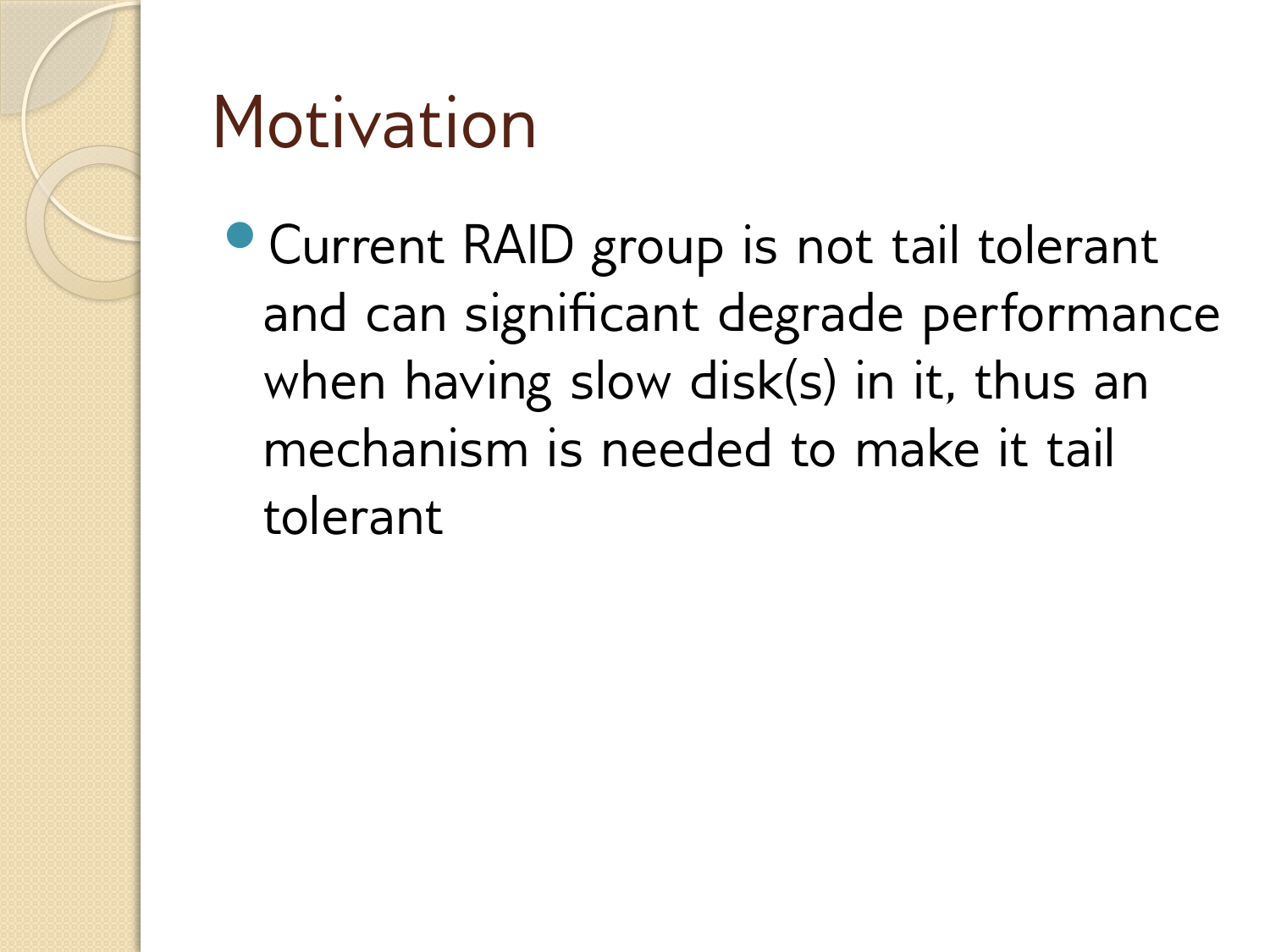

# Motivation
Current RAID group is not tail tolerant and can significant degrade performance when having slow disk(s) in it, thus an mechanism is needed to make it tail tolerant